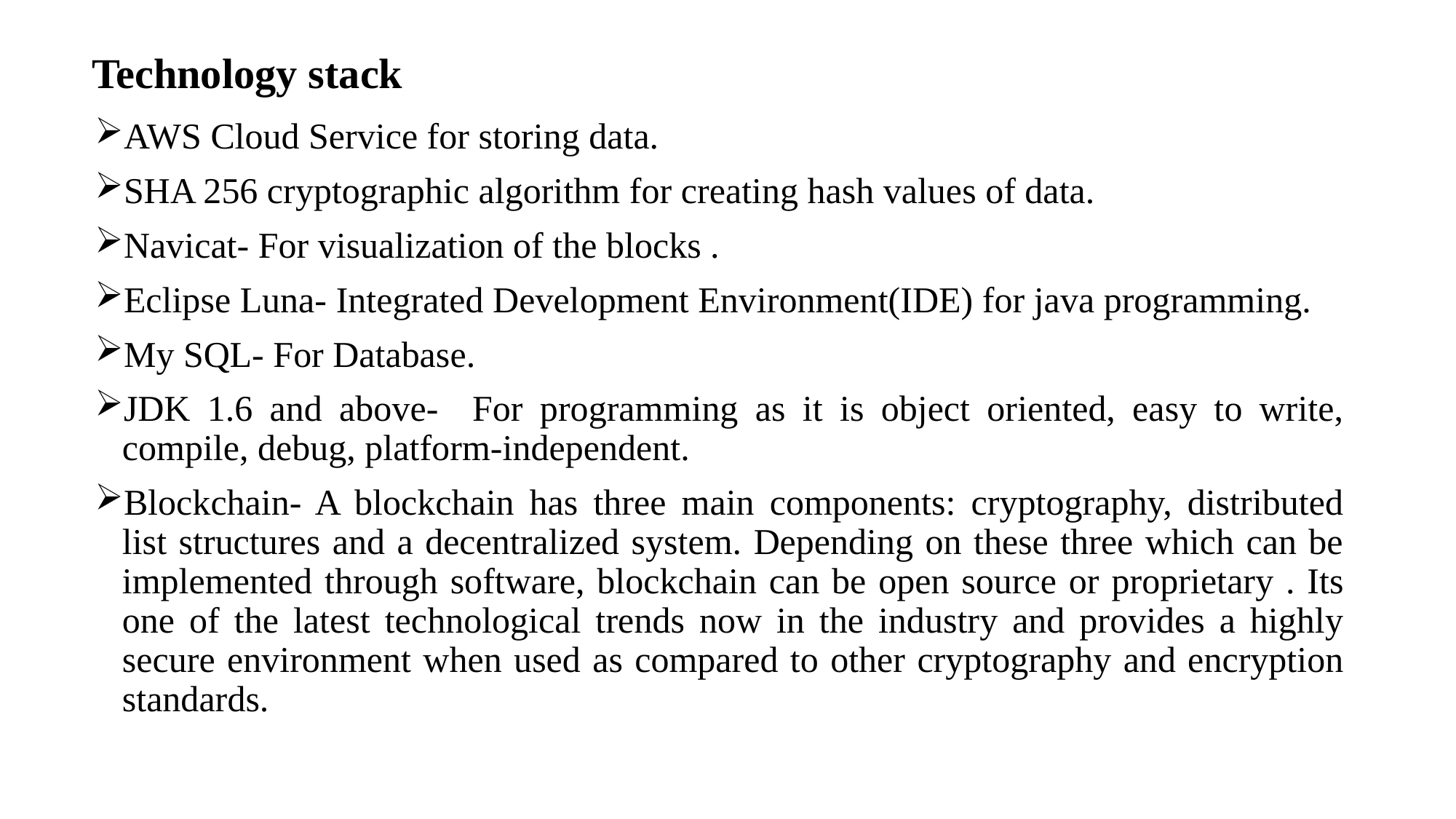

# Technology stack
AWS Cloud Service for storing data.
SHA 256 cryptographic algorithm for creating hash values of data.
Navicat- For visualization of the blocks .
Eclipse Luna- Integrated Development Environment(IDE) for java programming.
My SQL- For Database.
JDK 1.6 and above-  For programming as it is object oriented, easy to write, compile, debug, platform-independent.
Blockchain- A blockchain has three main components: cryptography, distributed list structures and a decentralized system. Depending on these three which can be implemented through software, blockchain can be open source or proprietary . Its one of the latest technological trends now in the industry and provides a highly secure environment when used as compared to other cryptography and encryption standards.